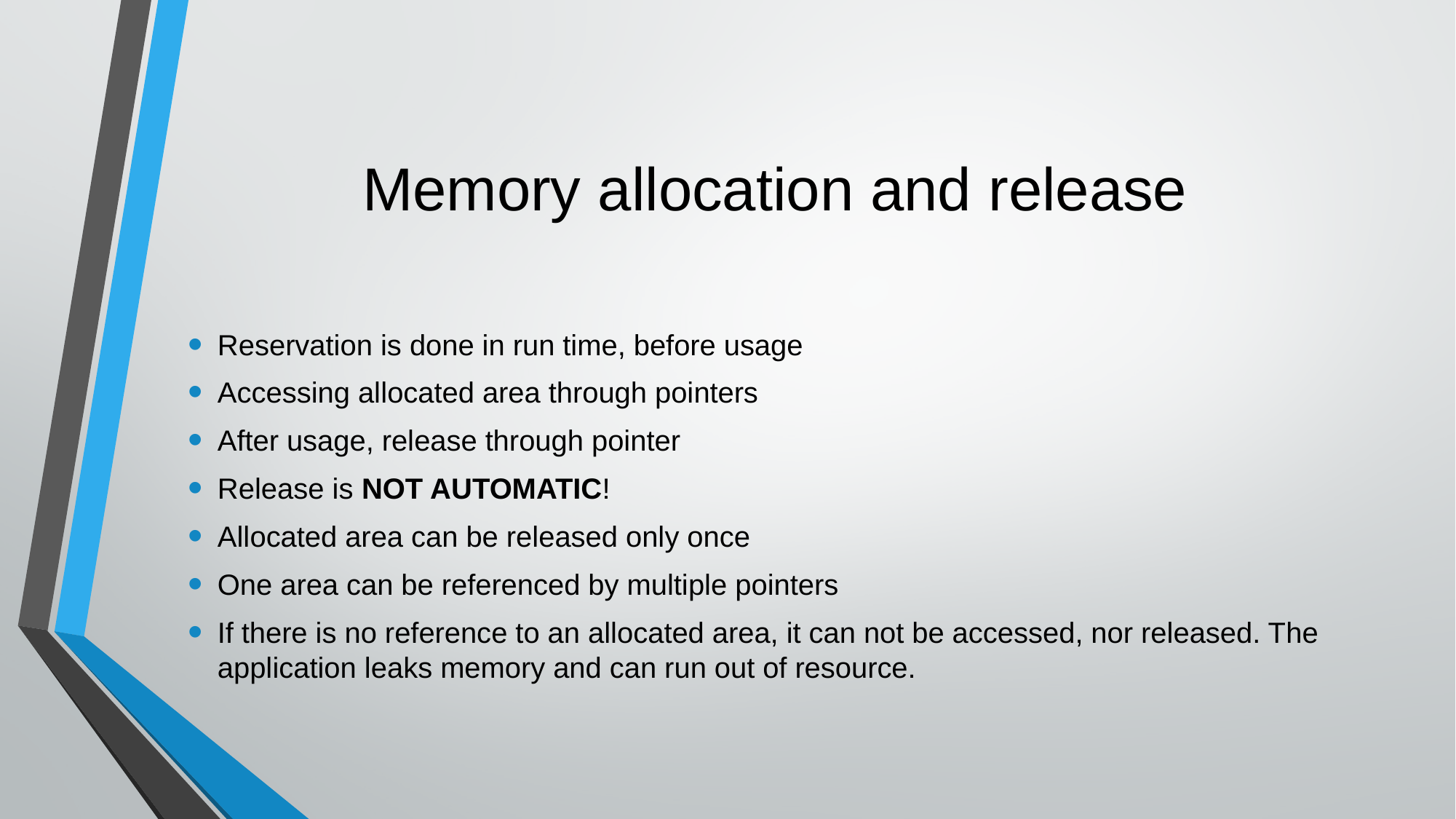

# Memory allocation and release
Reservation is done in run time, before usage
Accessing allocated area through pointers
After usage, release through pointer
Release is NOT AUTOMATIC!
Allocated area can be released only once
One area can be referenced by multiple pointers
If there is no reference to an allocated area, it can not be accessed, nor released. The application leaks memory and can run out of resource.